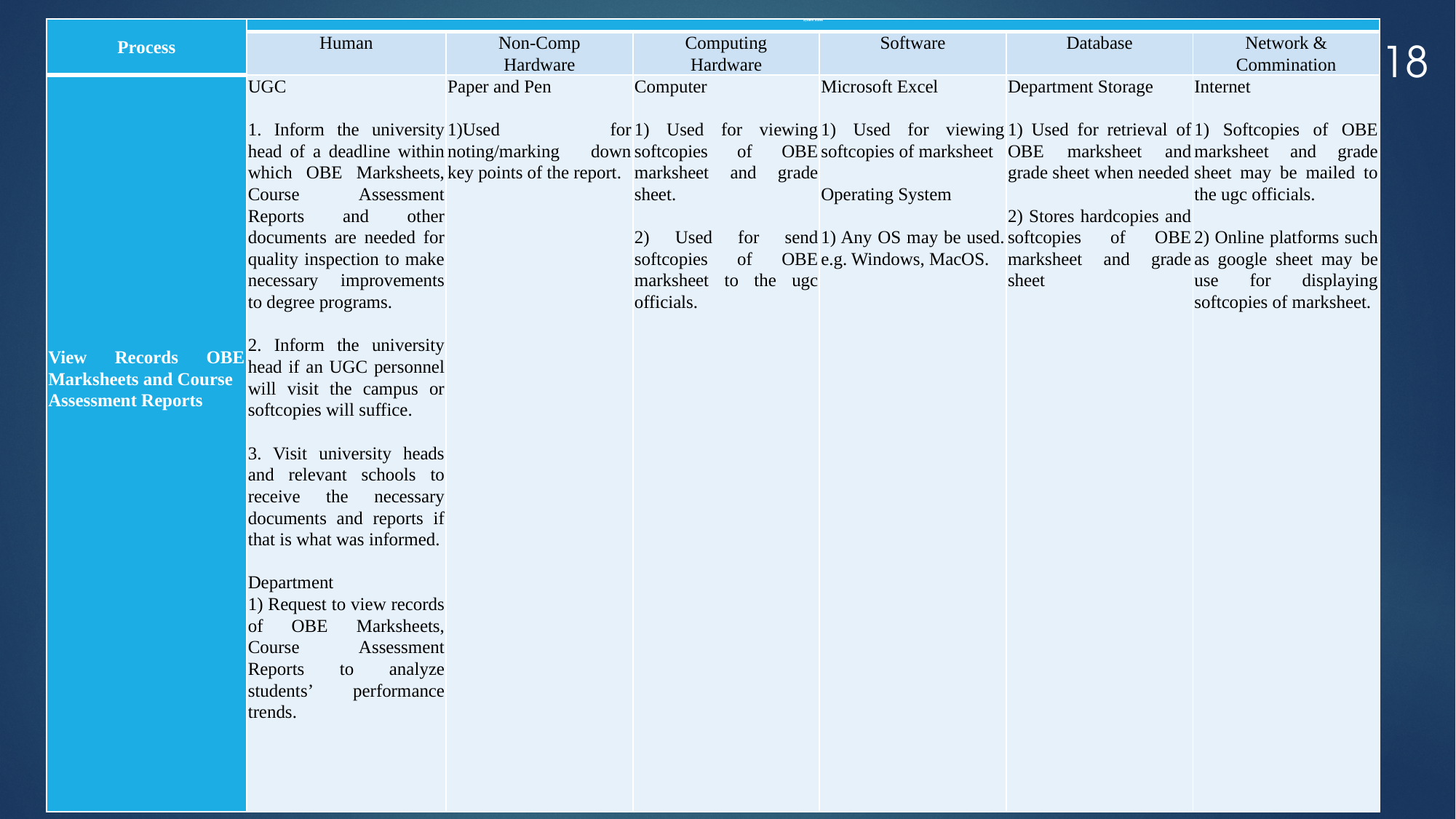

18
| Process | System Roles |  |  |  |  |  |
| --- | --- | --- | --- | --- | --- | --- |
|  | Human | Non-Comp Hardware | Computing Hardware | Software | Database | Network & Commination |
| View Records OBE Marksheets and Course Assessment Reports | UGC   1. Inform the university head of a deadline within which OBE Marksheets, Course Assessment Reports and other documents are needed for quality inspection to make necessary improvements to degree programs.   2. Inform the university head if an UGC personnel will visit the campus or softcopies will suffice.   3. Visit university heads and relevant schools to receive the necessary documents and reports if that is what was informed. Department 1) Request to view records of OBE Marksheets, Course Assessment Reports to analyze students’ performance trends. | Paper and Pen   1)Used for noting/marking down key points of the report. | Computer   1) Used for viewing softcopies of OBE marksheet and grade sheet.   2) Used for send softcopies of OBE marksheet to the ugc officials. | Microsoft Excel   1) Used for viewing softcopies of marksheet   Operating System   1) Any OS may be used. e.g. Windows, MacOS. | Department Storage   1) Used for retrieval of OBE marksheet and grade sheet when needed   2) Stores hardcopies and softcopies of OBE marksheet and grade sheet | Internet   1) Softcopies of OBE marksheet and grade sheet may be mailed to the ugc officials.   2) Online platforms such as google sheet may be use for displaying softcopies of marksheet. |